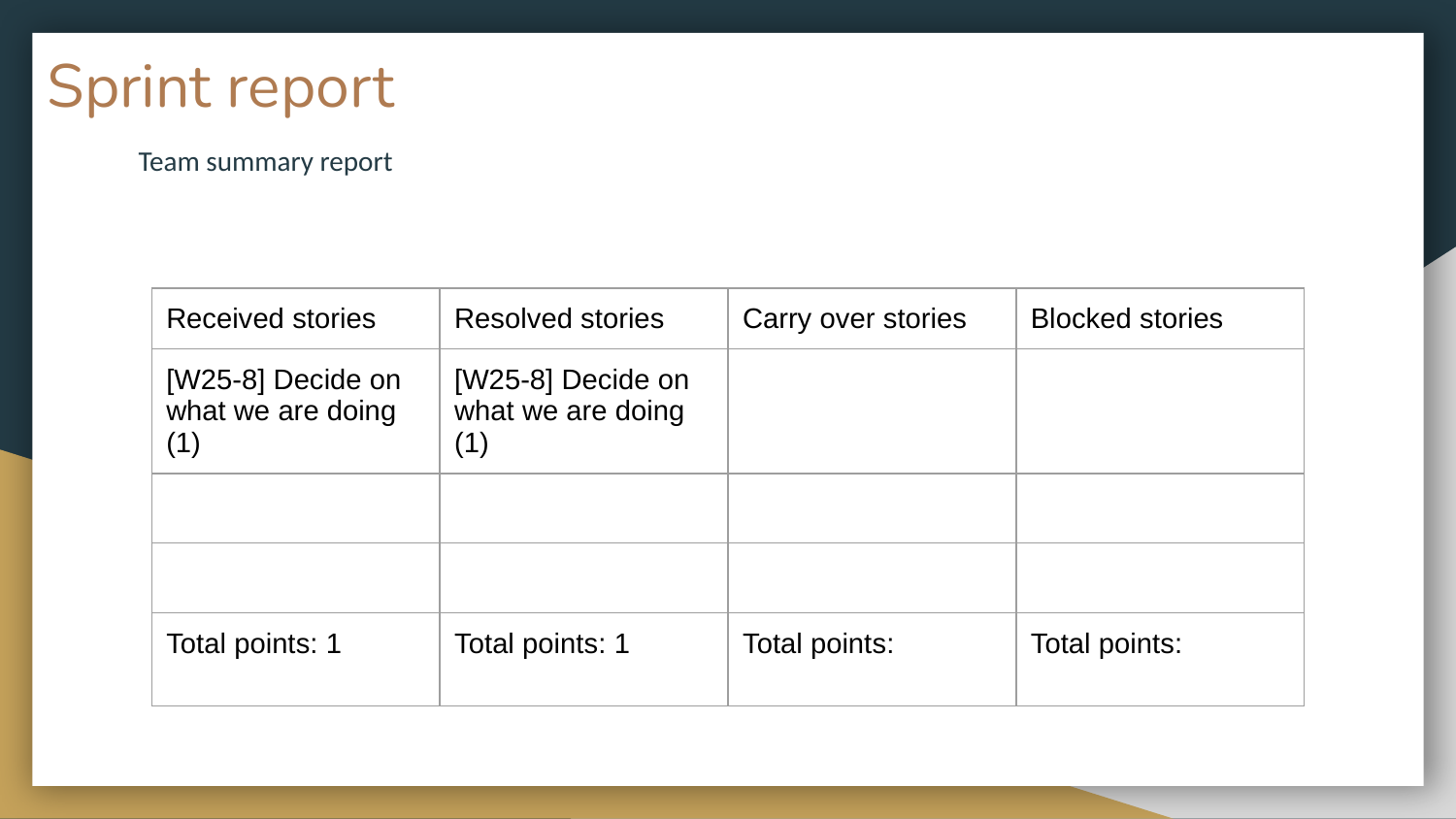

# Sprint report
Team summary report
| Received stories | Resolved stories | Carry over stories | Blocked stories |
| --- | --- | --- | --- |
| [W25-8] Decide on what we are doing (1) | [W25-8] Decide on what we are doing (1) |  |  |
|  |  |  |  |
|  |  |  |  |
| Total points: 1 | Total points: 1 | Total points: | Total points: |